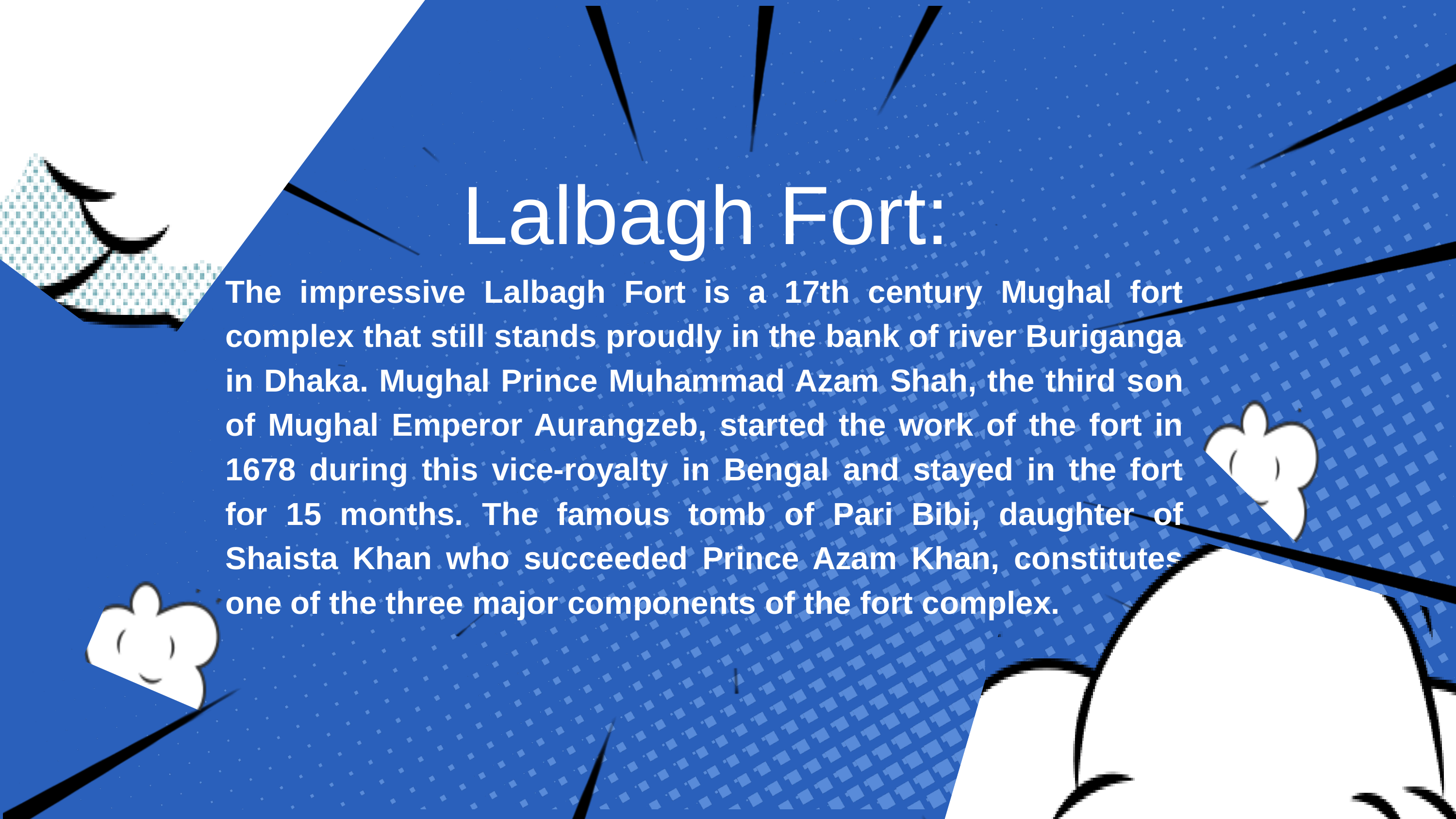

Lalbagh Fort:
The impressive Lalbagh Fort is a 17th century Mughal fort complex that still stands proudly in the bank of river Buriganga in Dhaka. Mughal Prince Muhammad Azam Shah, the third son of Mughal Emperor Aurangzeb, started the work of the fort in 1678 during this vice-royalty in Bengal and stayed in the fort for 15 months. The famous tomb of Pari Bibi, daughter of Shaista Khan who succeeded Prince Azam Khan, constitutes one of the three major components of the fort complex.